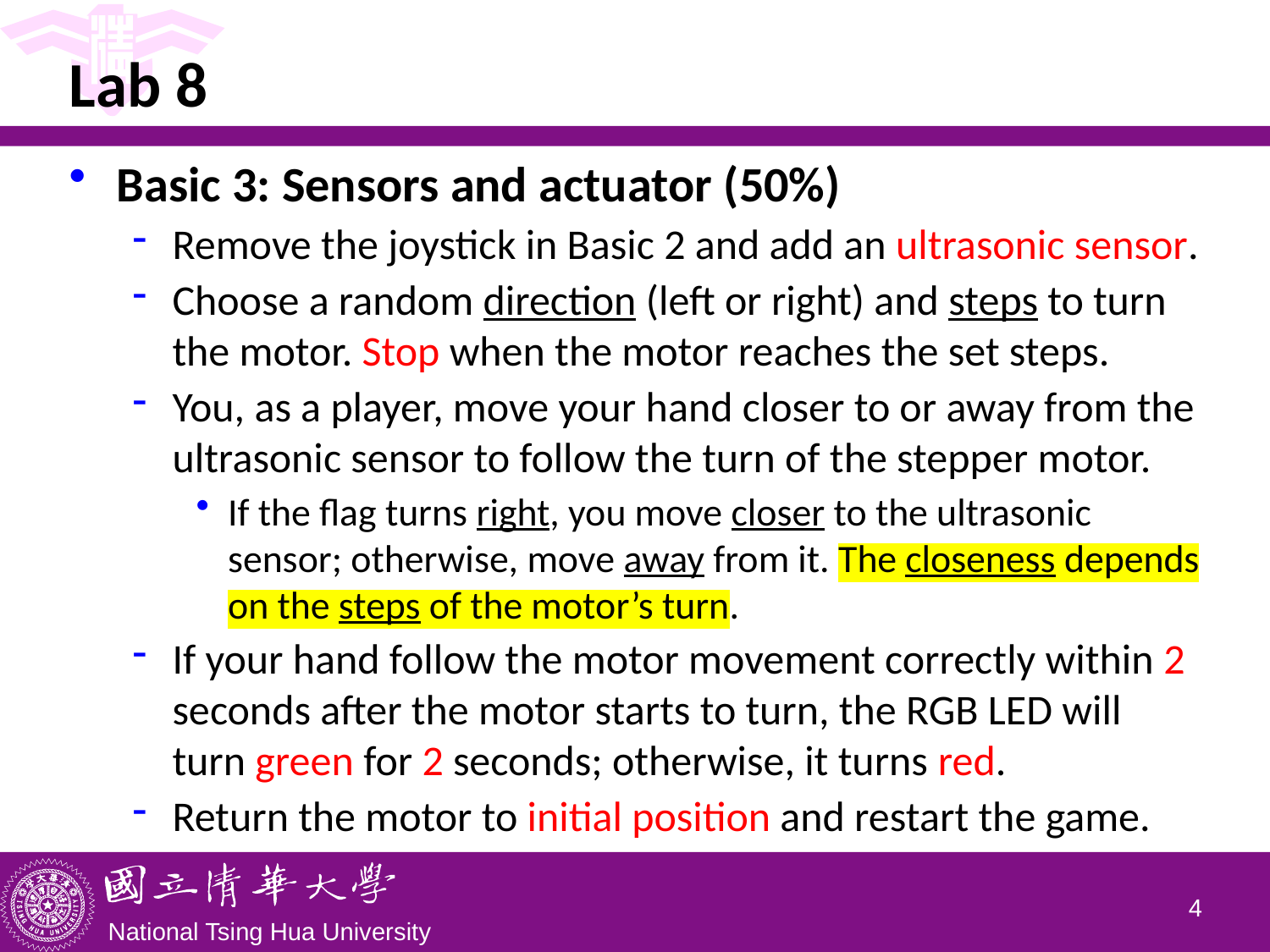

# Lab 8
Basic 3: Sensors and actuator (50%)
Remove the joystick in Basic 2 and add an ultrasonic sensor.
Choose a random direction (left or right) and steps to turn the motor. Stop when the motor reaches the set steps.
You, as a player, move your hand closer to or away from the ultrasonic sensor to follow the turn of the stepper motor.
If the flag turns right, you move closer to the ultrasonic sensor; otherwise, move away from it. The closeness depends on the steps of the motor’s turn.
If your hand follow the motor movement correctly within 2 seconds after the motor starts to turn, the RGB LED will turn green for 2 seconds; otherwise, it turns red.
Return the motor to initial position and restart the game.
4